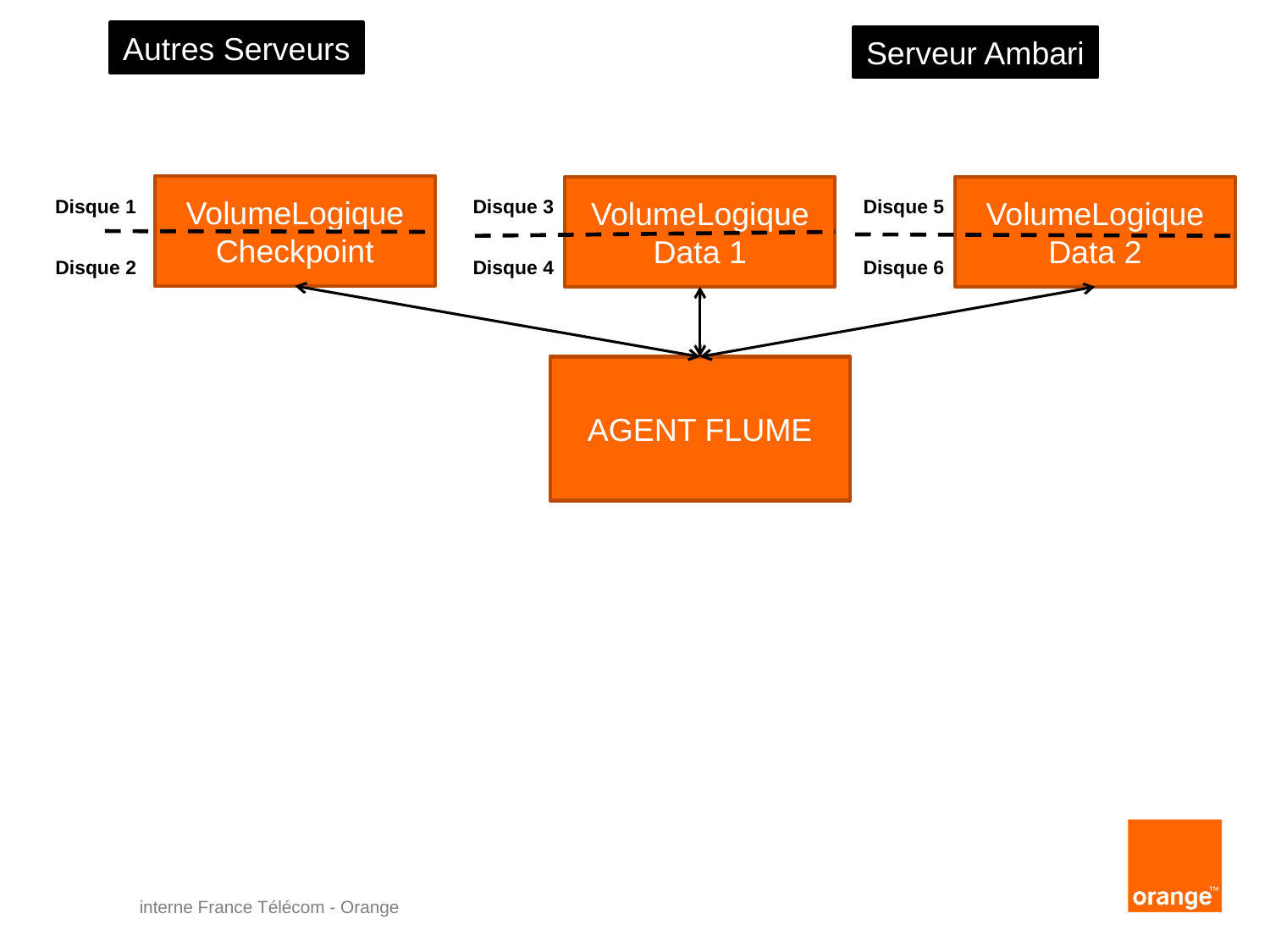

Autres Serveurs
Serveur Ambari
VolumeLogique Checkpoint
VolumeLogique Data 1
VolumeLogique Data 2
Disque 1
Disque 3
Disque 5
Disque 2
Disque 4
Disque 6
AGENT FLUME